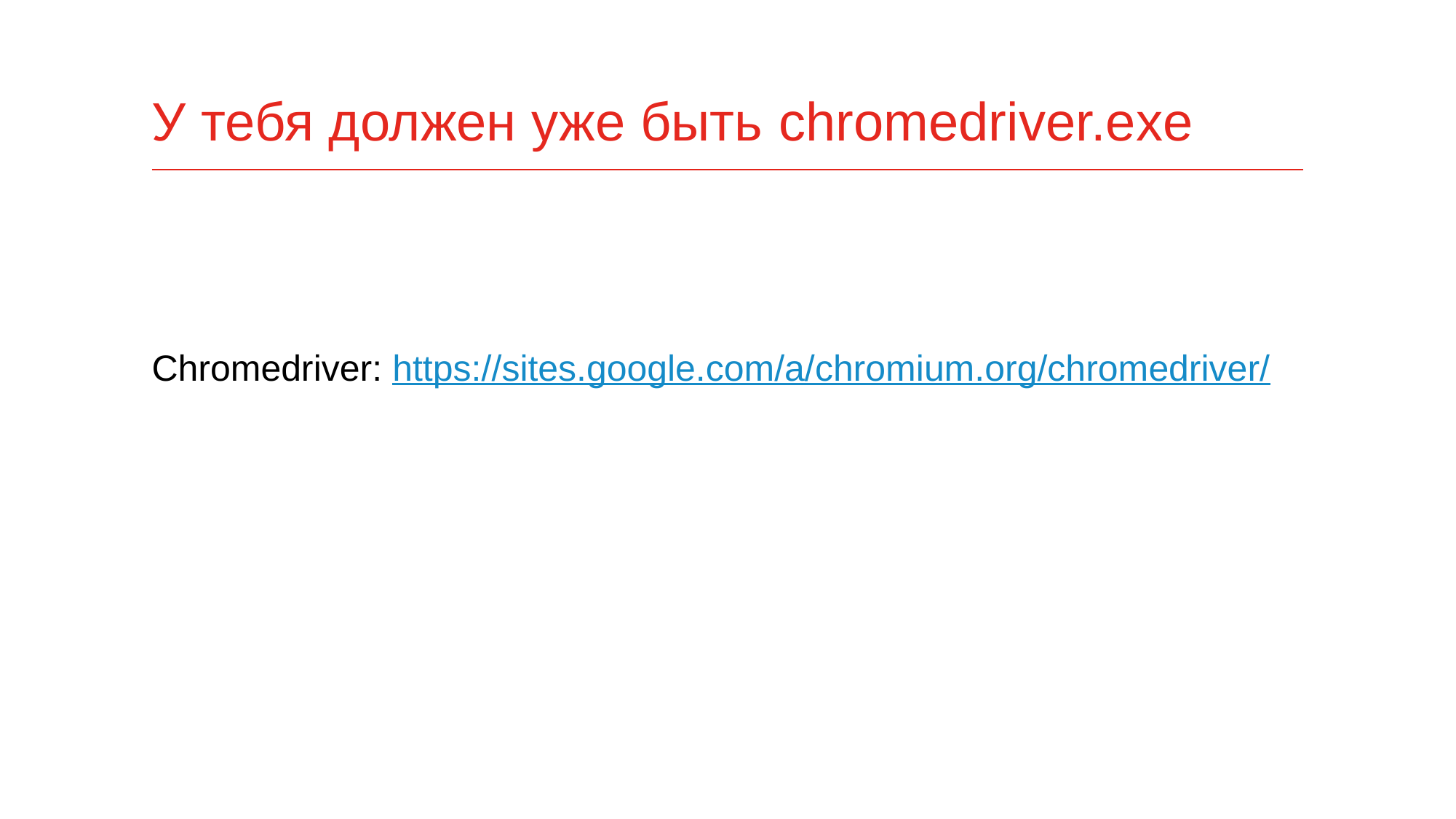

# У тебя должен уже быть chromedriver.exe

Сhromedriver: https://sites.google.com/a/chromium.org/chromedriver/